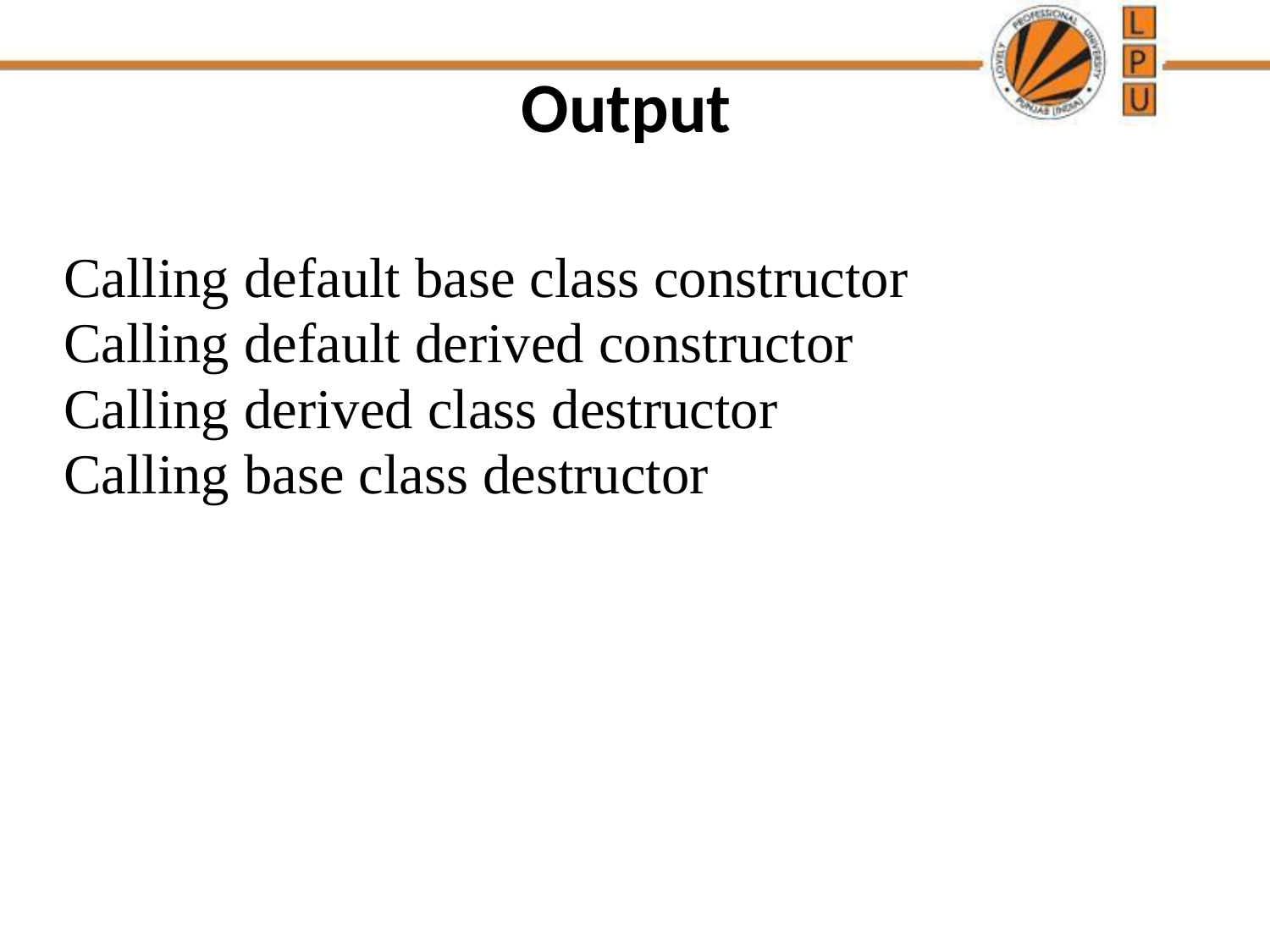

# Output
Calling default base class constructor
Calling default derived constructor
Calling derived class destructor
Calling base class destructor